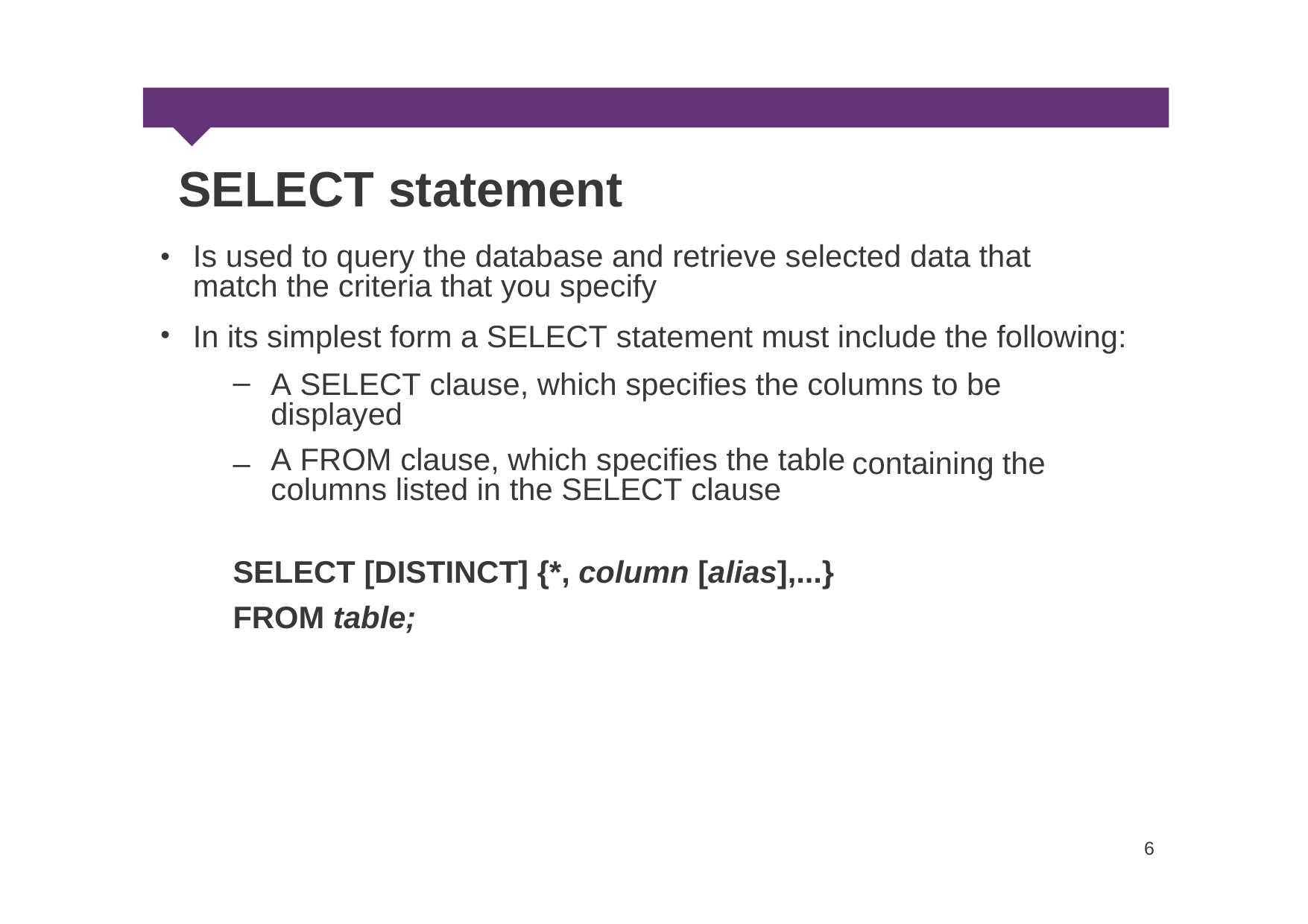

SELECT statement
Is used to query the database and retrieve selected data that match the criteria that you specify

•

•
In
its
–
simplest form a SELECT statement must include the following:
A SELECT clause, which specifies the columns to be displayed
–
A FROM clause, which specifies the table columns listed in the SELECT clause
containing
the
SELECT [DISTINCT] {*, column [alias],...}
FROM table;
6